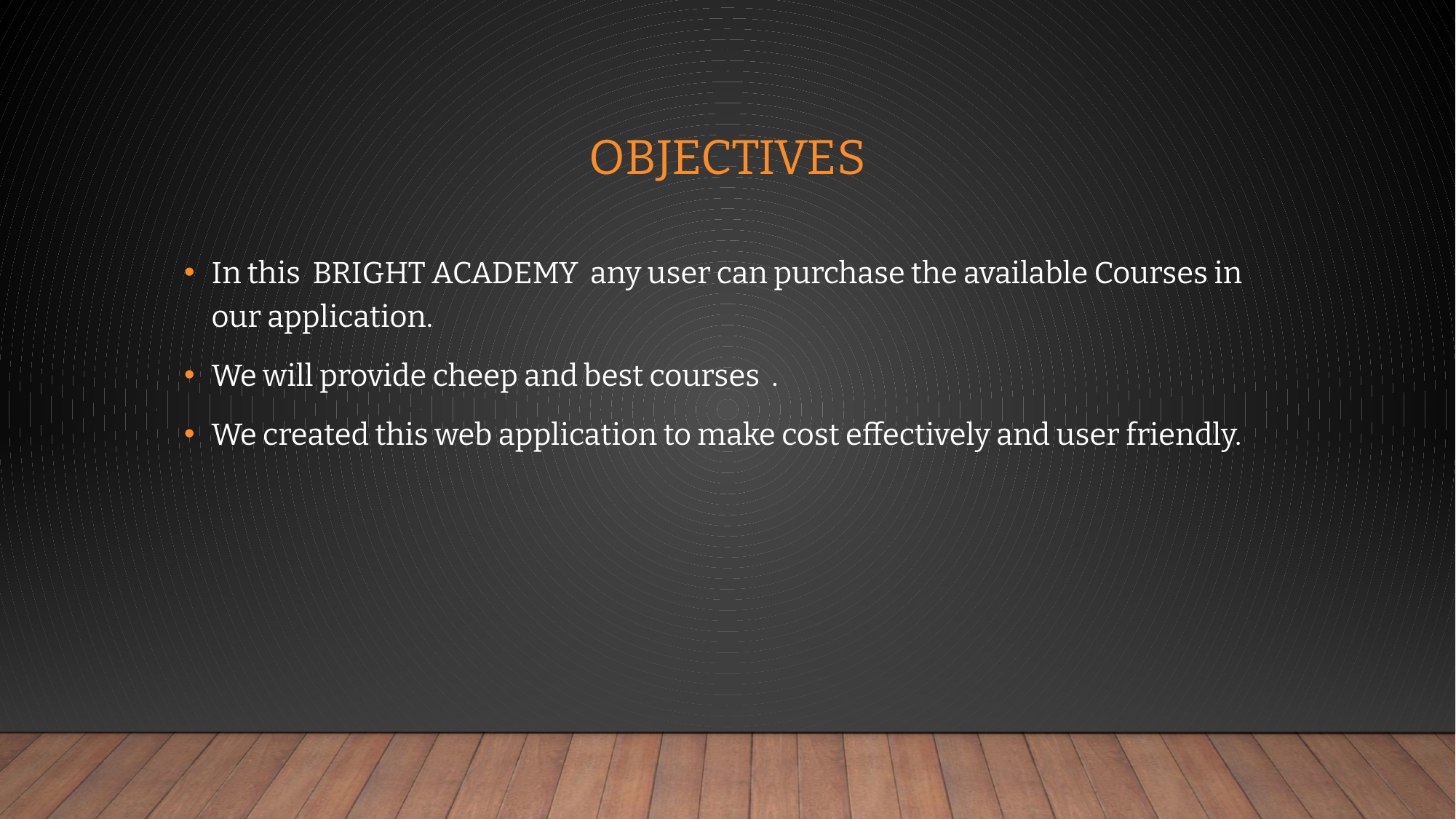

# objectives
In this  BRIGHT ACADEMY  any user can purchase the available Courses in our application.
We will provide cheep and best courses  .
We created this web application to make cost effectively and user friendly.